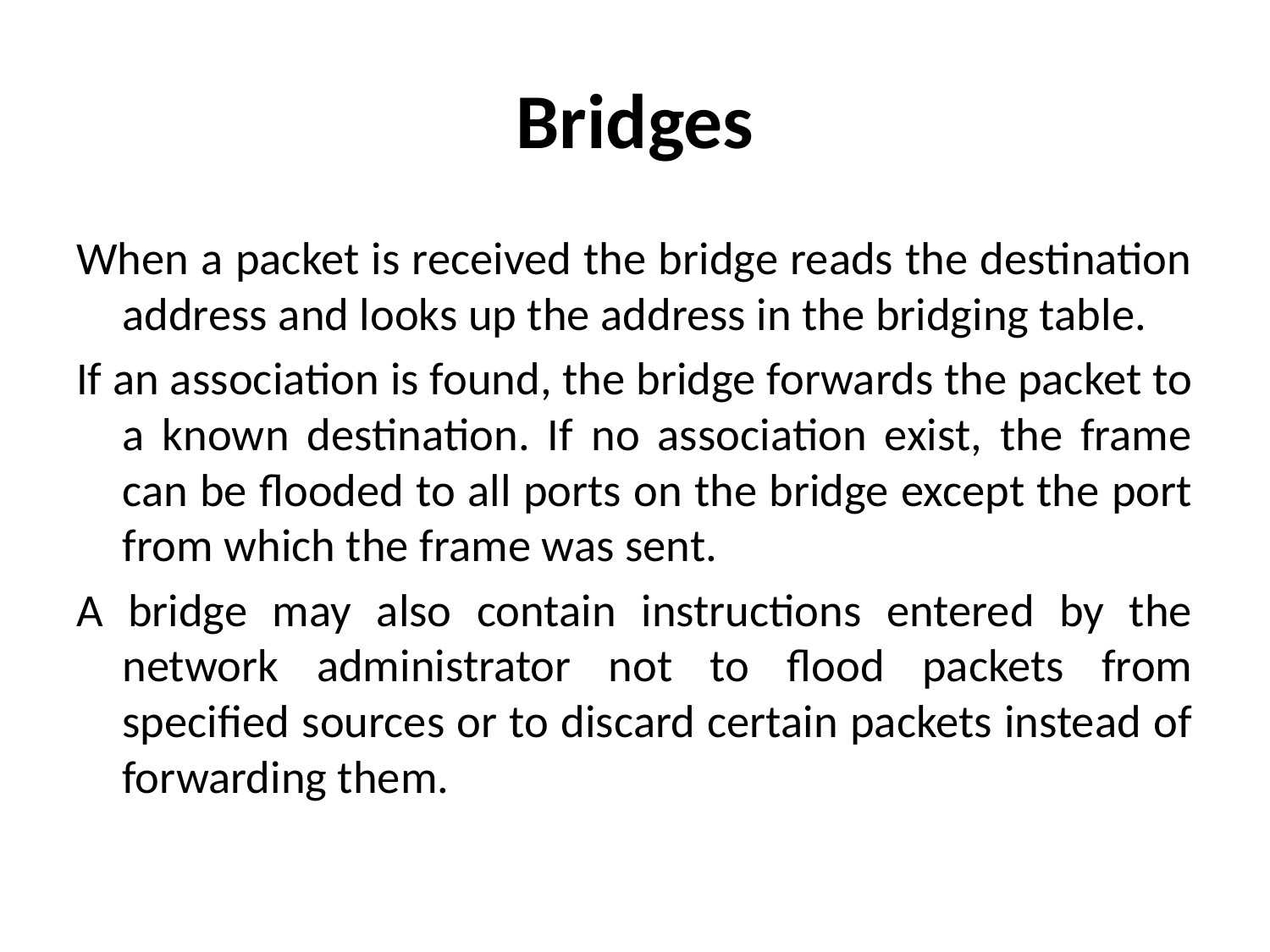

# Bridges
When a packet is received the bridge reads the destination address and looks up the address in the bridging table.
If an association is found, the bridge forwards the packet to a known destination. If no association exist, the frame can be flooded to all ports on the bridge except the port from which the frame was sent.
A bridge may also contain instructions entered by the network administrator not to flood packets from specified sources or to discard certain packets instead of forwarding them.